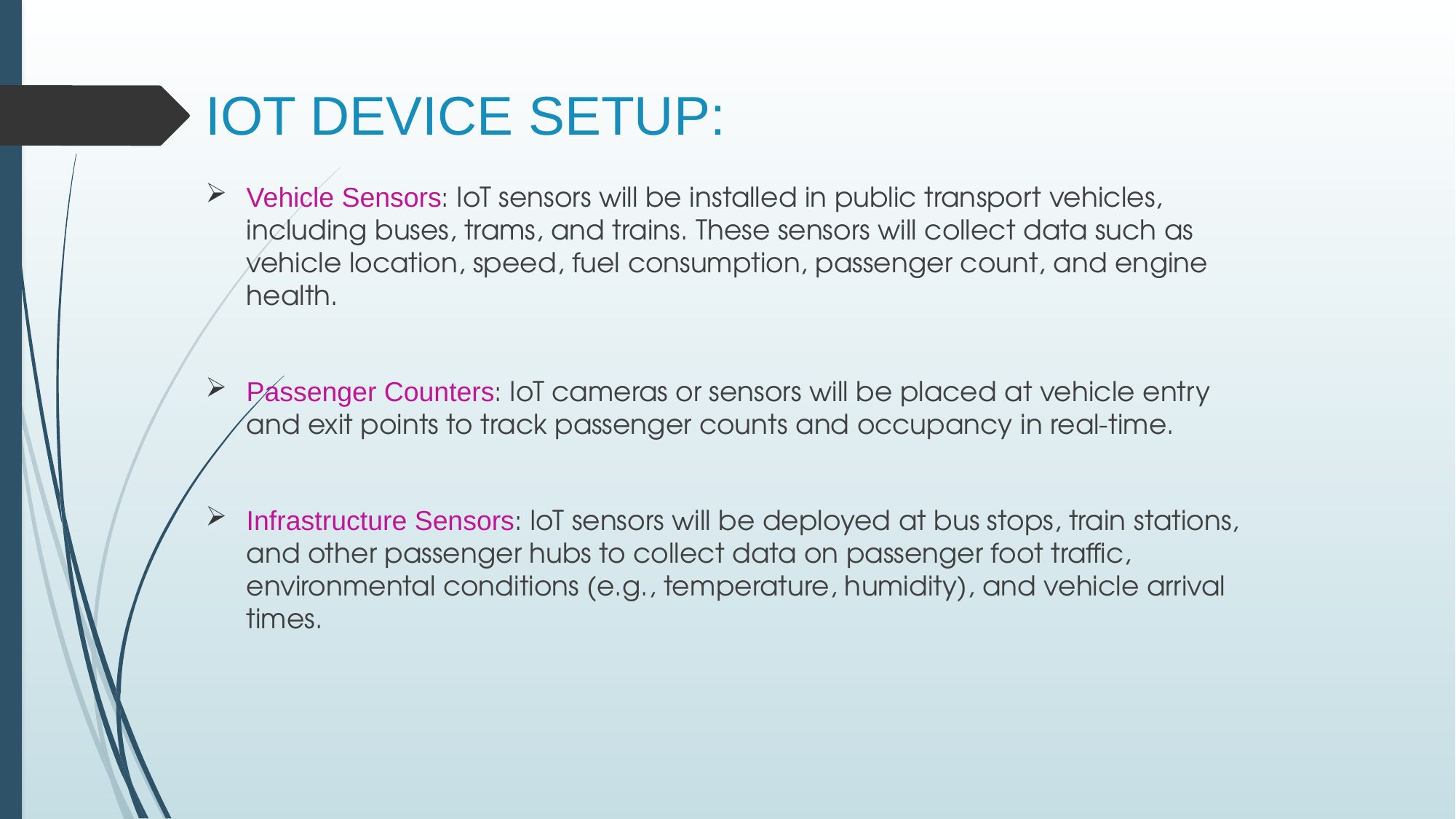

# IOT DEVICE SETUP:
Vehicle Sensors: IoT sensors will be installed in public transport vehicles, including buses, trams, and trains. These sensors will collect data such as vehicle location, speed, fuel consumption, passenger count, and engine health.

Passenger Counters: IoT cameras or sensors will be placed at vehicle entry and exit points to track passenger counts and occupancy in real-time.

Infrastructure Sensors: IoT sensors will be deployed at bus stops, train stations, and other passenger hubs to collect data on passenger foot traffic, environmental conditions (e.g., temperature, humidity), and vehicle arrival times.